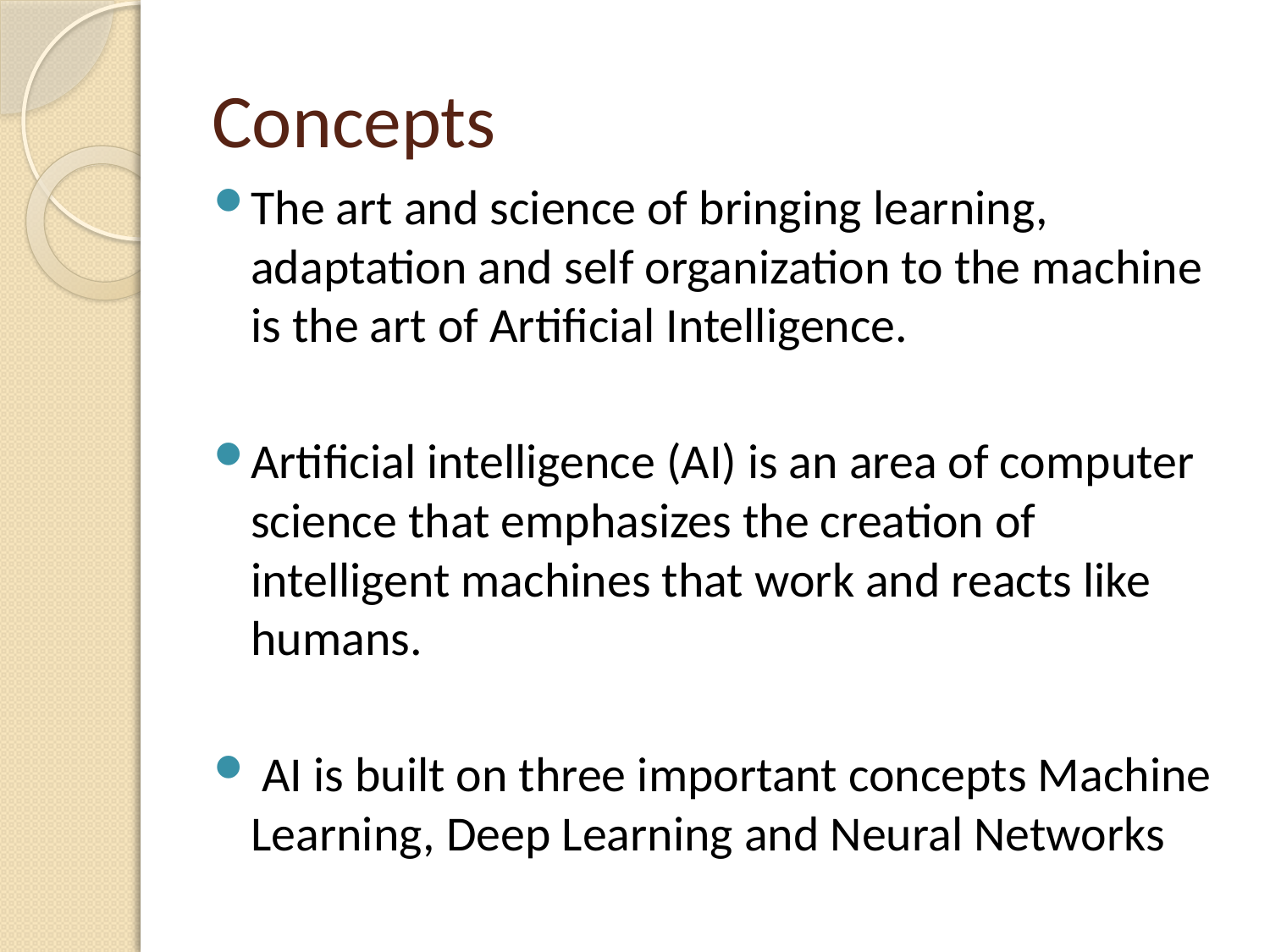

# Concepts
The art and science of bringing learning, adaptation and self organization to the machine is the art of Artificial Intelligence.

Artificial intelligence (AI) is an area of computer science that emphasizes the creation of intelligent machines that work and reacts like humans.

 AI is built on three important concepts Machine Learning, Deep Learning and Neural Networks